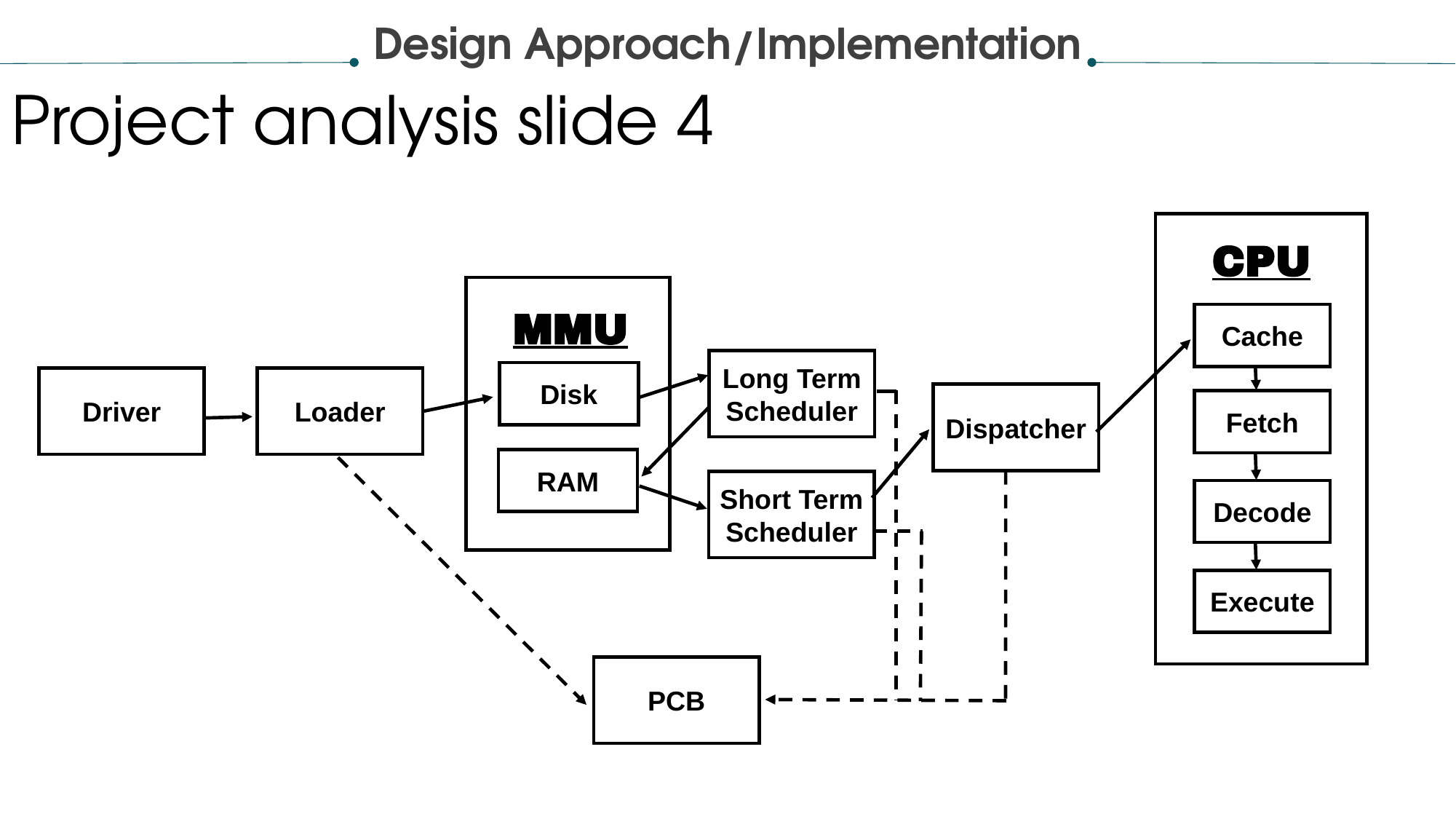

Design Approach/Implementation
Project analysis slide 4

CPU

MMU
Cache
Long Term
Scheduler
Disk
Driver
Loader
Dispatcher
Fetch
RAM
Short Term
Scheduler
Decode
Execute
PCB